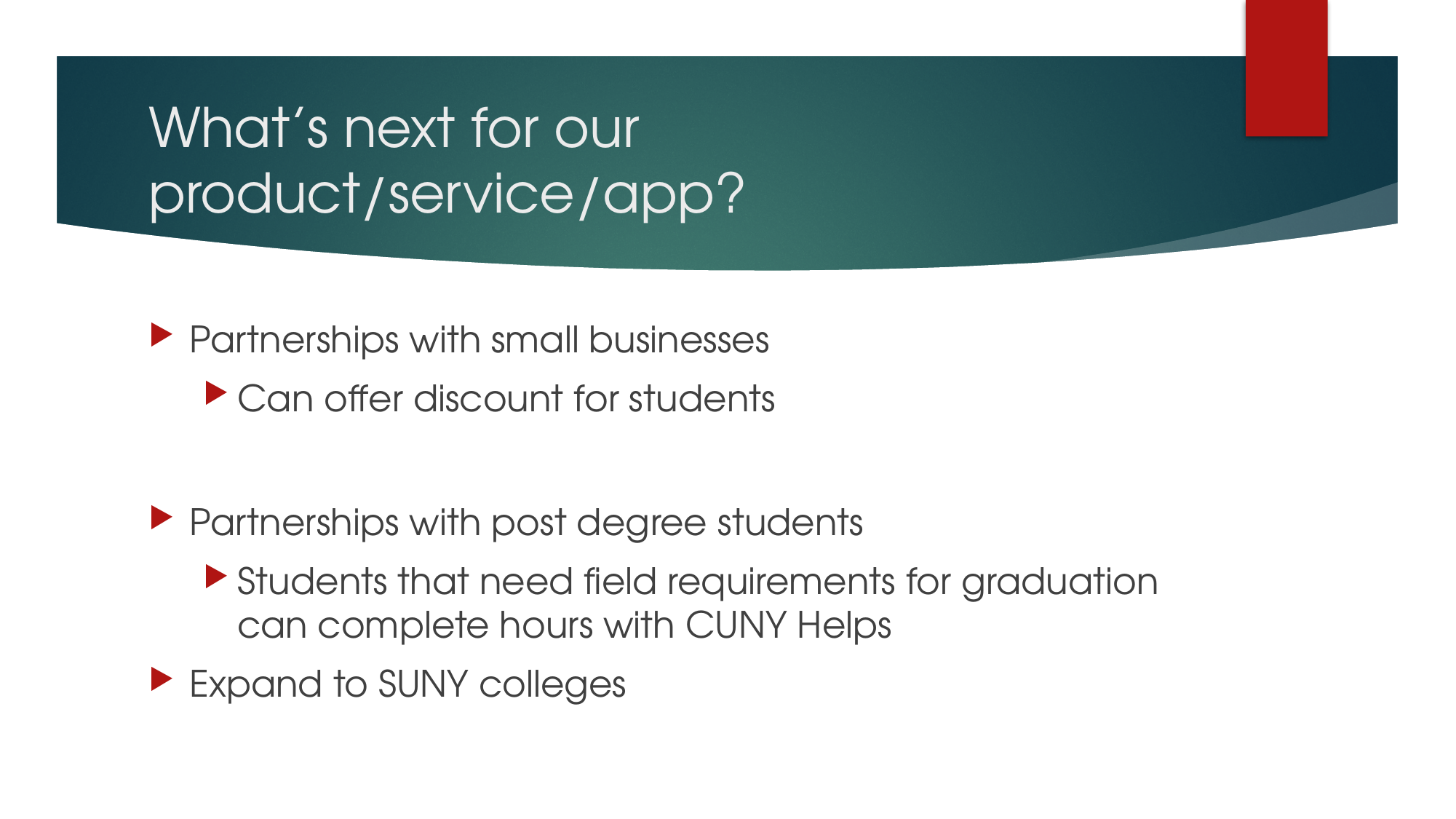

# What’s next for our product/service/app?
Partnerships with small businesses
Can offer discount for students

Partnerships with post degree students
Students that need field requirements for graduation can complete hours with CUNY Helps
Expand to SUNY colleges